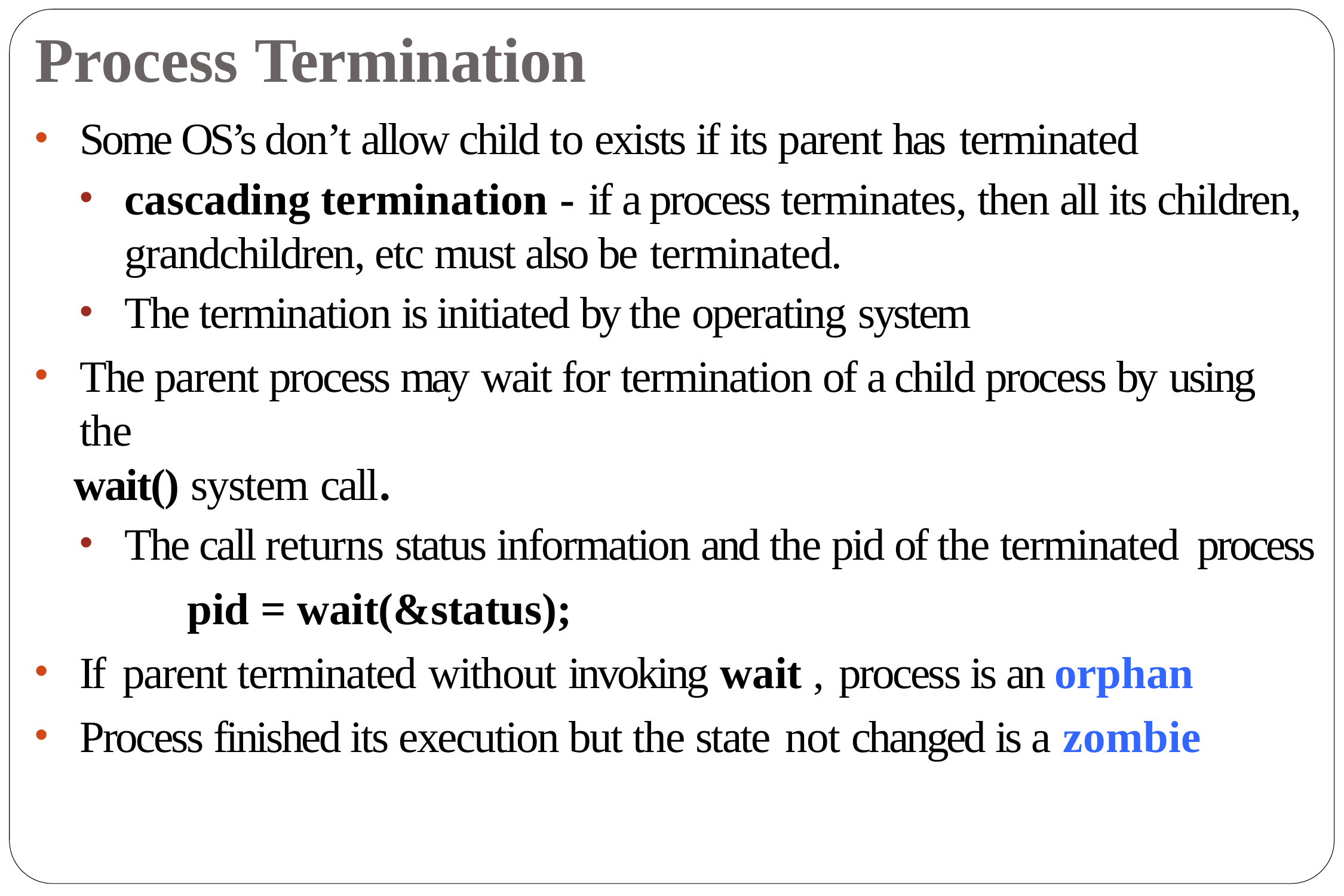

# Process Termination
Some OS’s don’t allow child to exists if its parent has terminated
cascading termination - if a process terminates, then all its children,  grandchildren, etc must also be terminated.
The termination is initiated by the operating system
The parent process may wait for termination of a child process by using the
wait() system call.
The call returns status information and the pid of the terminated process
pid = wait(&status);
If  parent terminated without invoking wait , process is an orphan
Process finished its execution but the state not changed is a zombie

32